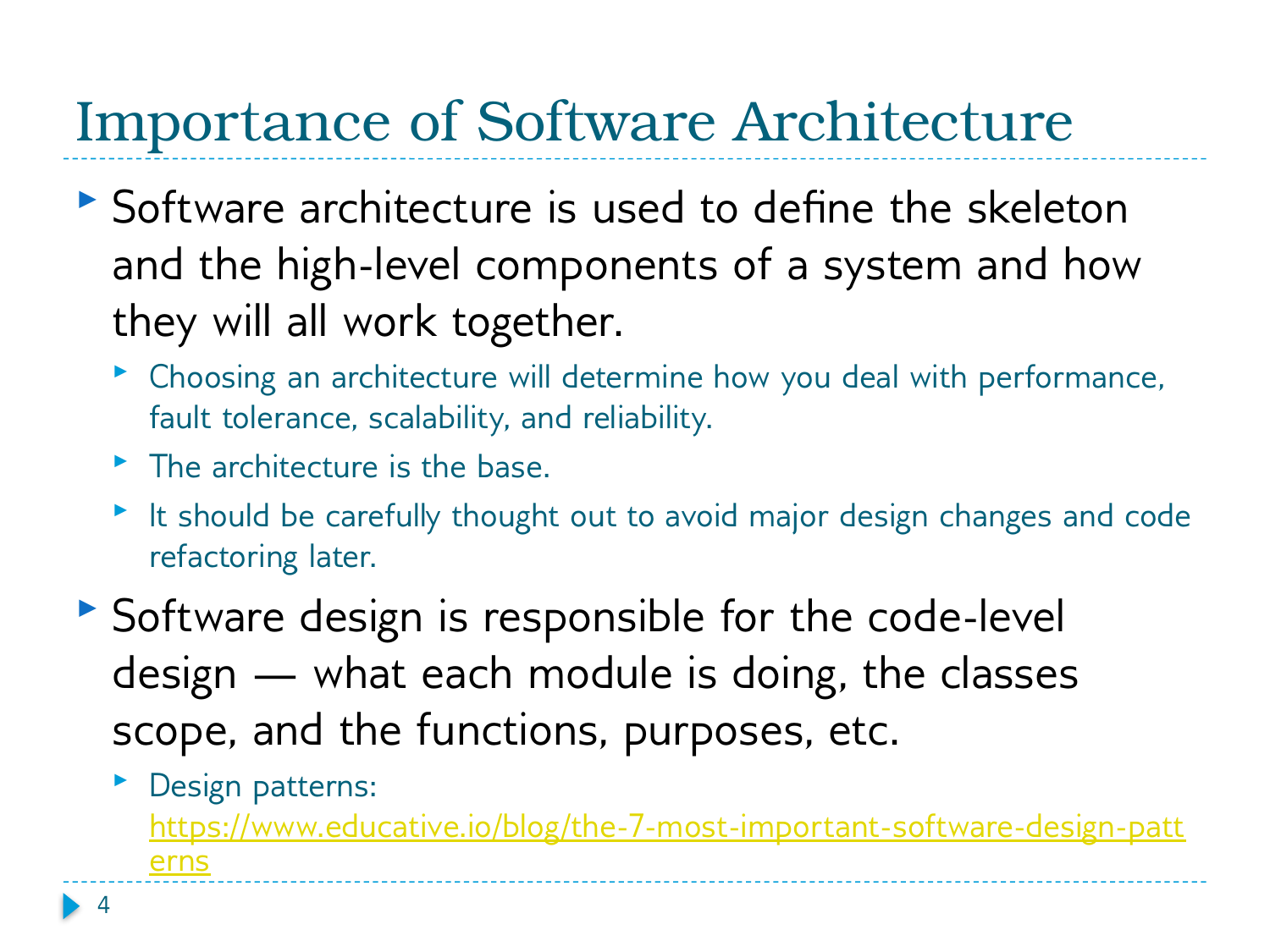

# Importance of Software Architecture
Software architecture is used to define the skeleton and the high-level components of a system and how they will all work together.
Choosing an architecture will determine how you deal with performance, fault tolerance, scalability, and reliability.
The architecture is the base.
It should be carefully thought out to avoid major design changes and code refactoring later.
Software design is responsible for the code-level design — what each module is doing, the classes scope, and the functions, purposes, etc.
Design patterns: https://www.educative.io/blog/the-7-most-important-software-design-patterns

4